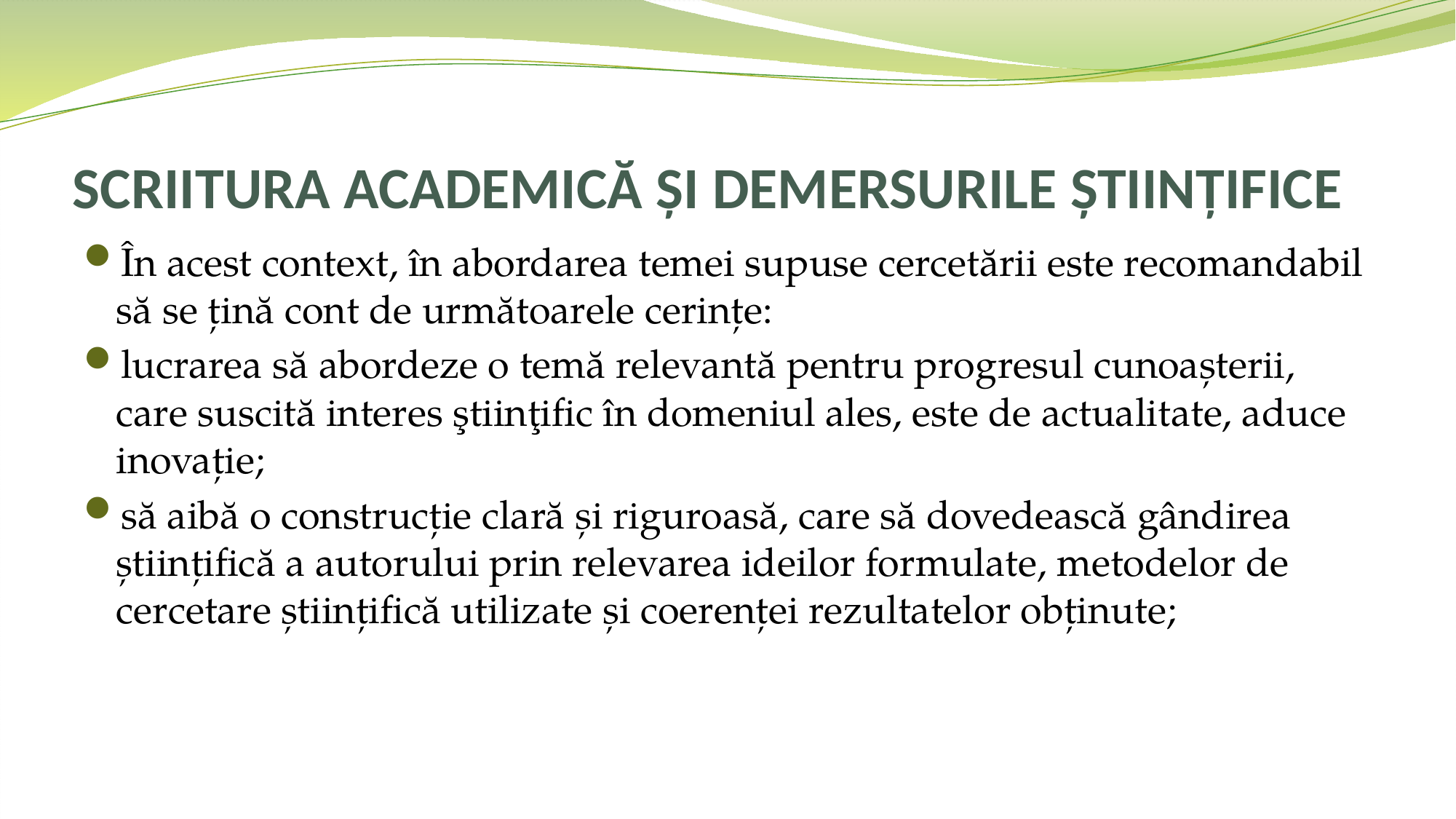

# SCRIITURA ACADEMICĂ ȘI DEMERSURILE ȘTIINȚIFICE
În acest context, în abordarea temei supuse cercetării este recomandabil să se țină cont de următoarele cerințe:
lucrarea să abordeze o temă relevantă pentru progresul cunoașterii, care suscită interes ştiinţific în domeniul ales, este de actualitate, aduce inovație;
să aibă o construcție clară și riguroasă, care să dovedească gândirea științifică a autorului prin relevarea ideilor formulate, metodelor de cercetare științifică utilizate și coerenței rezultatelor obținute;